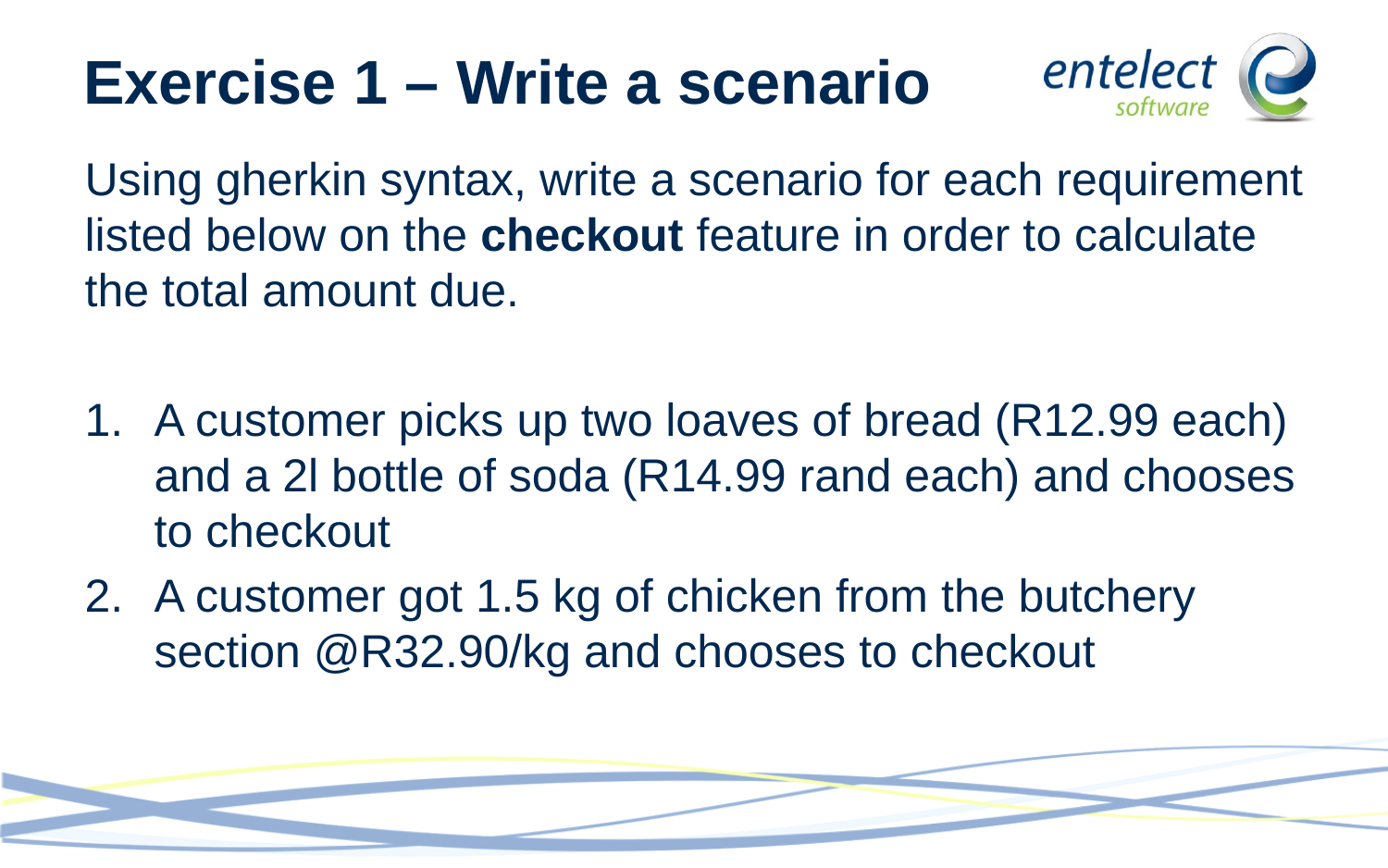

# Exercise 1 – Write a scenario
Using gherkin syntax, write a scenario for each requirement listed below on the checkout feature in order to calculate the total amount due.

A customer picks up two loaves of bread (R12.99 each) and a 2l bottle of soda (R14.99 rand each) and chooses to checkout
A customer got 1.5 kg of chicken from the butchery section @R32.90/kg and chooses to checkout